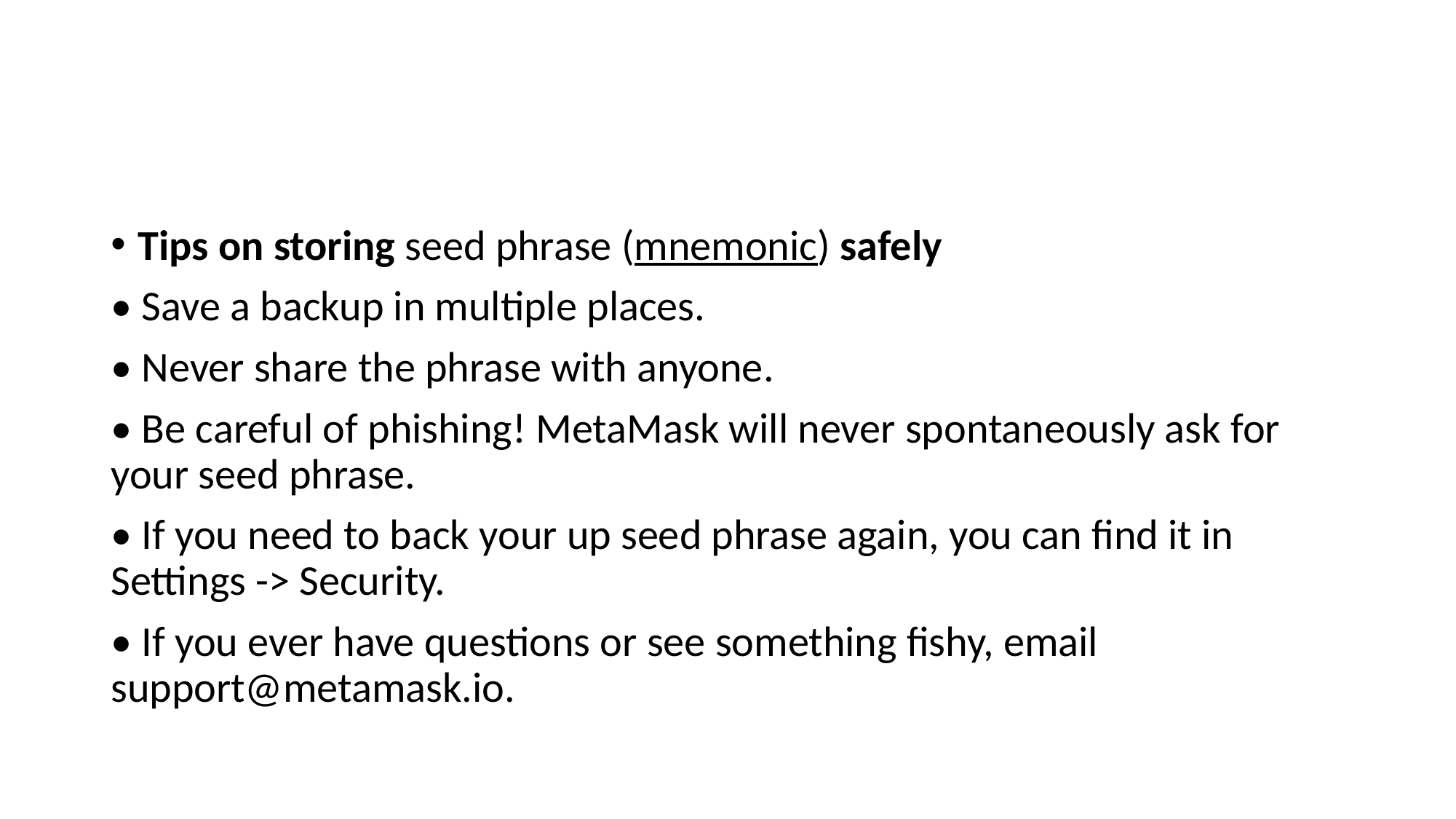

#
Tips on storing seed phrase (mnemonic) safely
• Save a backup in multiple places.
• Never share the phrase with anyone.
• Be careful of phishing! MetaMask will never spontaneously ask for your seed phrase.
• If you need to back your up seed phrase again, you can find it in Settings -> Security.
• If you ever have questions or see something fishy, email support@metamask.io.